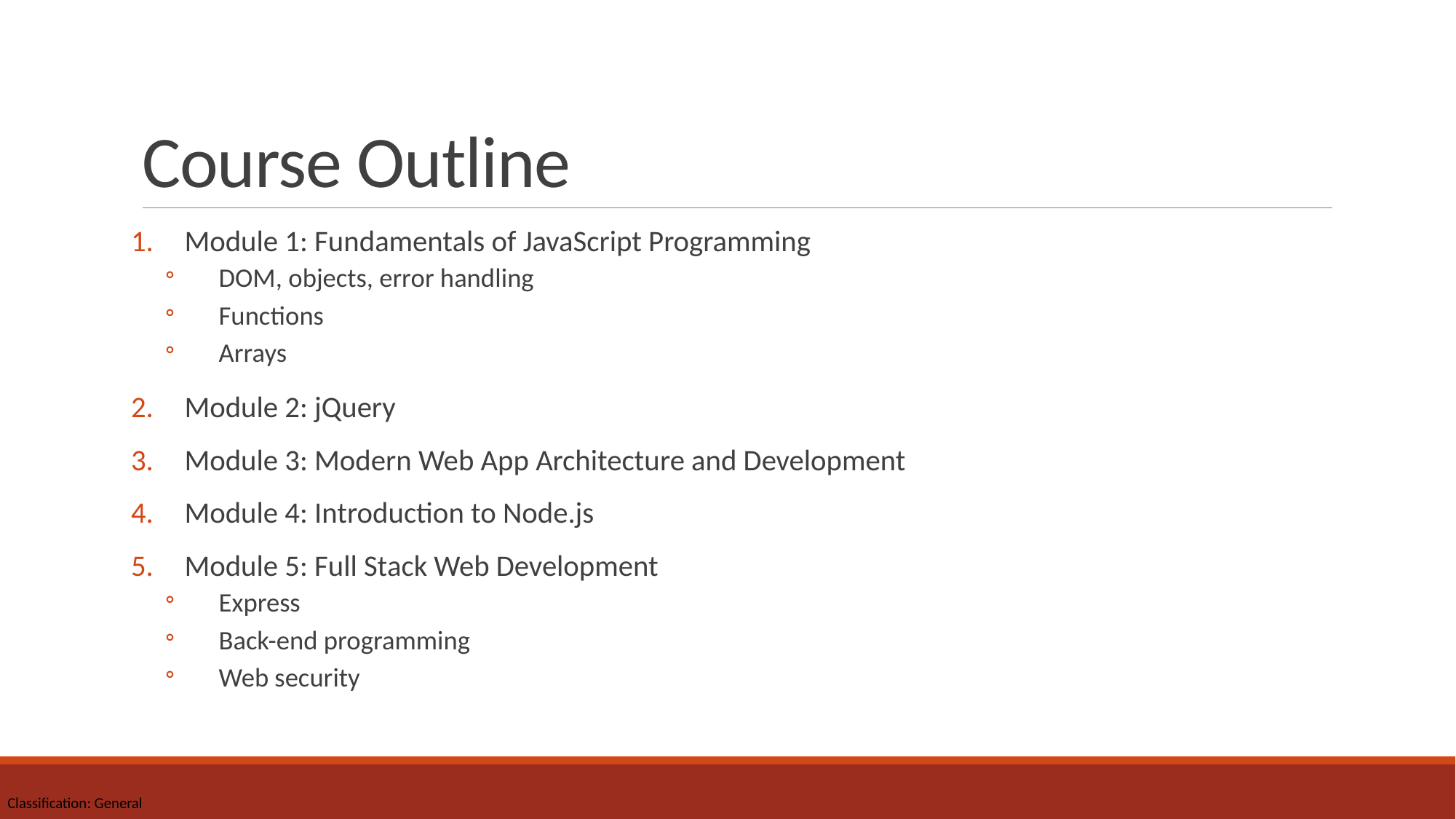

# Course Outline
Module 1: Fundamentals of JavaScript Programming
DOM, objects, error handling
Functions
Arrays
Module 2: jQuery
Module 3: Modern Web App Architecture and Development
Module 4: Introduction to Node.js
Module 5: Full Stack Web Development
Express
Back-end programming
Web security